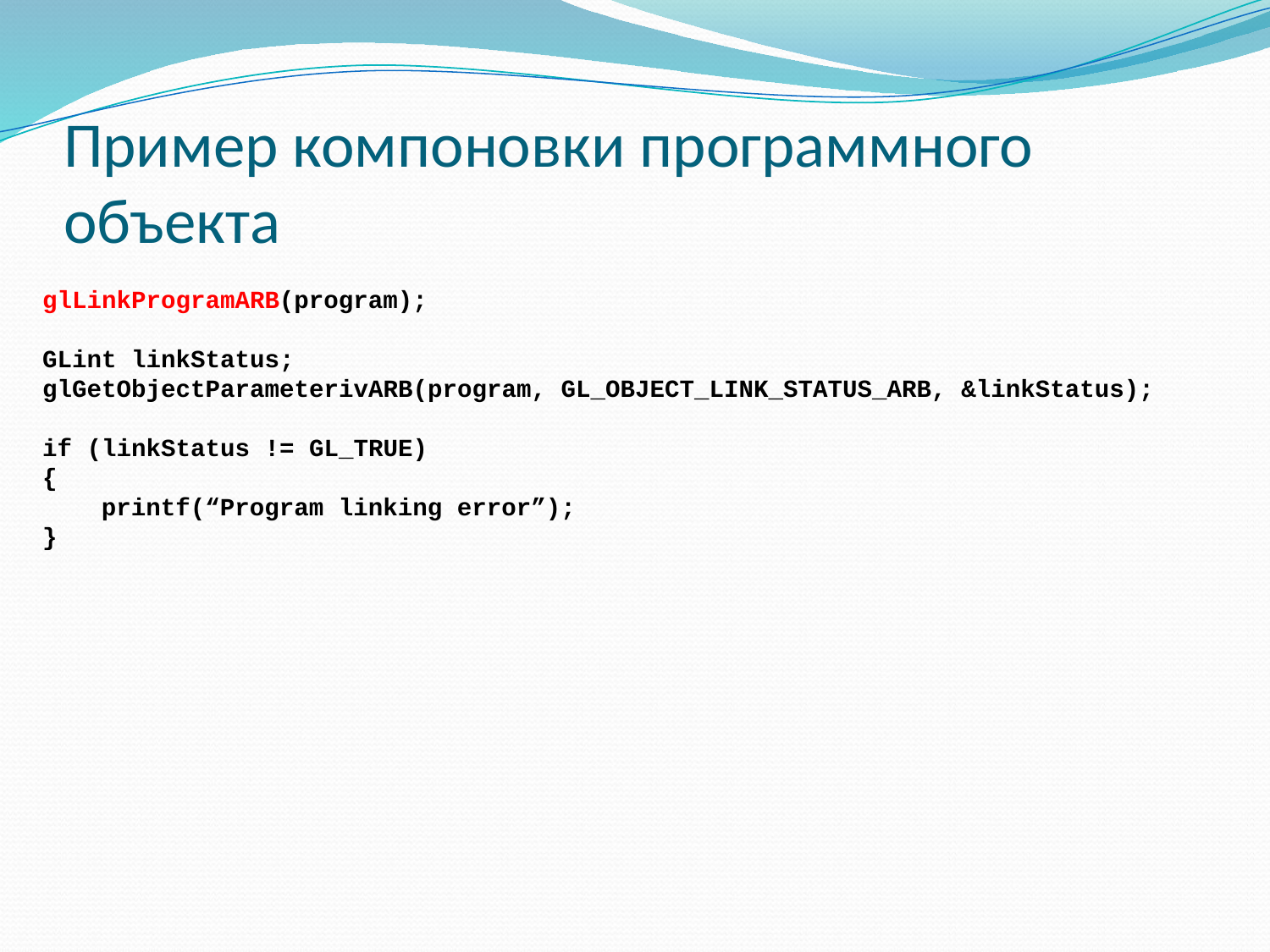

# Пример компоновки программного объекта
glLinkProgramARB(program);

GLint linkStatus;
glGetObjectParameterivARB(program, GL_OBJECT_LINK_STATUS_ARB, &linkStatus);

if (linkStatus != GL_TRUE)
{
    printf(“Program linking error”);
}